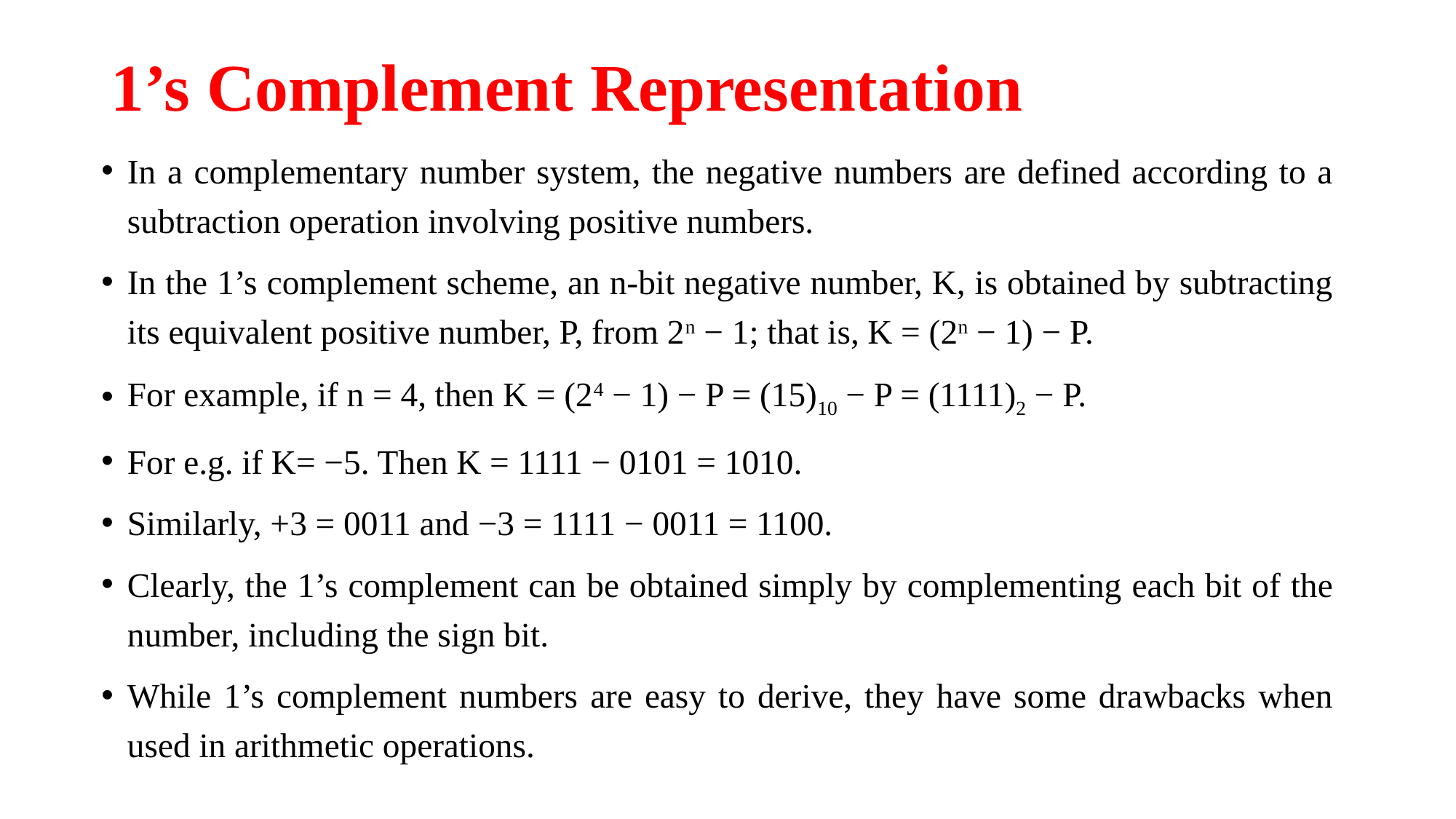

# 1’s Complement Representation
In a complementary number system, the negative numbers are defined according to a subtraction operation involving positive numbers.
In the 1’s complement scheme, an n-bit negative number, K, is obtained by subtracting its equivalent positive number, P, from 2n − 1; that is, K = (2n − 1) − P.
For example, if n = 4, then K = (24 − 1) − P = (15)10 − P = (1111)2 − P.
For e.g. if K= −5. Then K = 1111 − 0101 = 1010.
Similarly, +3 = 0011 and −3 = 1111 − 0011 = 1100.
Clearly, the 1’s complement can be obtained simply by complementing each bit of the number, including the sign bit.
While 1’s complement numbers are easy to derive, they have some drawbacks when used in arithmetic operations.